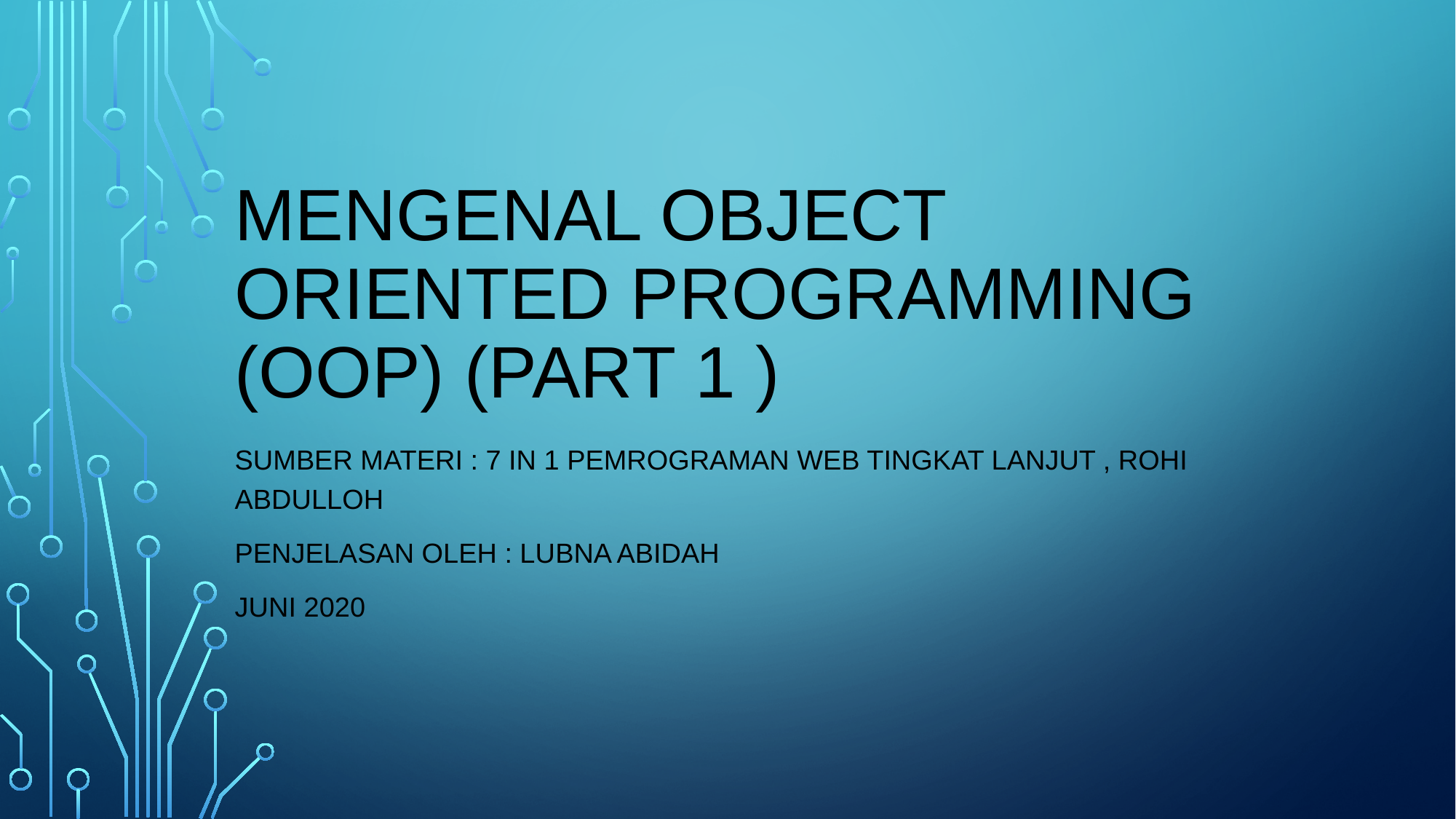

# Mengenal Object oriented programming (oop) (PART 1 )
Sumber materi : 7 in 1 pemrograman web tingkat lanjut , rohi abdulloh
Penjelasan oleh : lubna abidah
Juni 2020